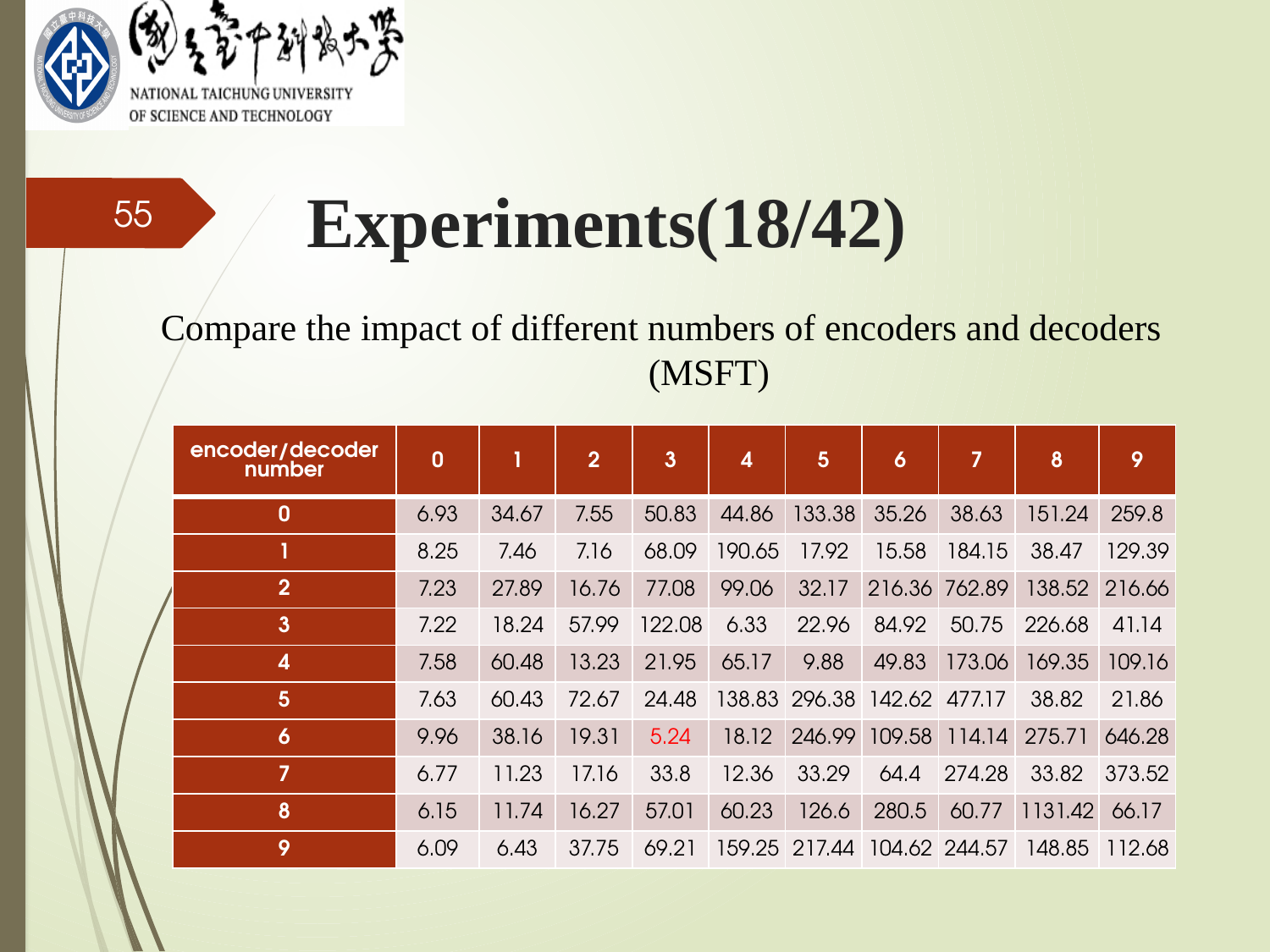

Experiments(18/42)
55
Compare the impact of different numbers of encoders and decoders
(MSFT)
| encoder/decoder number | 0 | 1 | 2 | 3 | 4 | 5 | 6 | 7 | 8 | 9 |
| --- | --- | --- | --- | --- | --- | --- | --- | --- | --- | --- |
| 0 | 6.93 | 34.67 | 7.55 | 50.83 | 44.86 | 133.38 | 35.26 | 38.63 | 151.24 | 259.8 |
| 1 | 8.25 | 7.46 | 7.16 | 68.09 | 190.65 | 17.92 | 15.58 | 184.15 | 38.47 | 129.39 |
| 2 | 7.23 | 27.89 | 16.76 | 77.08 | 99.06 | 32.17 | 216.36 | 762.89 | 138.52 | 216.66 |
| 3 | 7.22 | 18.24 | 57.99 | 122.08 | 6.33 | 22.96 | 84.92 | 50.75 | 226.68 | 41.14 |
| 4 | 7.58 | 60.48 | 13.23 | 21.95 | 65.17 | 9.88 | 49.83 | 173.06 | 169.35 | 109.16 |
| 5 | 7.63 | 60.43 | 72.67 | 24.48 | 138.83 | 296.38 | 142.62 | 477.17 | 38.82 | 21.86 |
| 6 | 9.96 | 38.16 | 19.31 | 5.24 | 18.12 | 246.99 | 109.58 | 114.14 | 275.71 | 646.28 |
| 7 | 6.77 | 11.23 | 17.16 | 33.8 | 12.36 | 33.29 | 64.4 | 274.28 | 33.82 | 373.52 |
| 8 | 6.15 | 11.74 | 16.27 | 57.01 | 60.23 | 126.6 | 280.5 | 60.77 | 1131.42 | 66.17 |
| 9 | 6.09 | 6.43 | 37.75 | 69.21 | 159.25 | 217.44 | 104.62 | 244.57 | 148.85 | 112.68 |